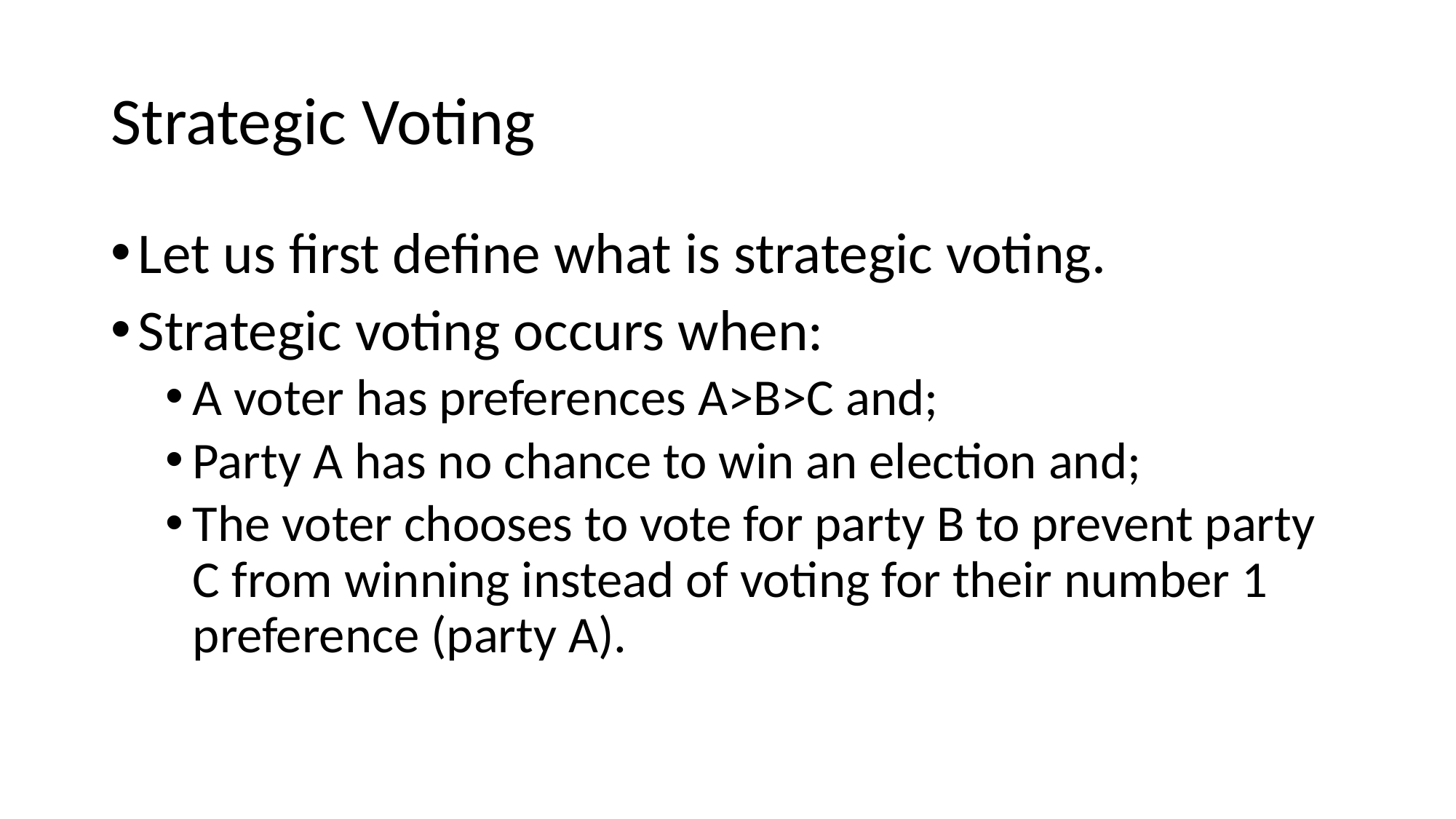

# Strategic Voting
Let us first define what is strategic voting.
Strategic voting occurs when:
A voter has preferences A>B>C and;
Party A has no chance to win an election and;
The voter chooses to vote for party B to prevent party C from winning instead of voting for their number 1 preference (party A).